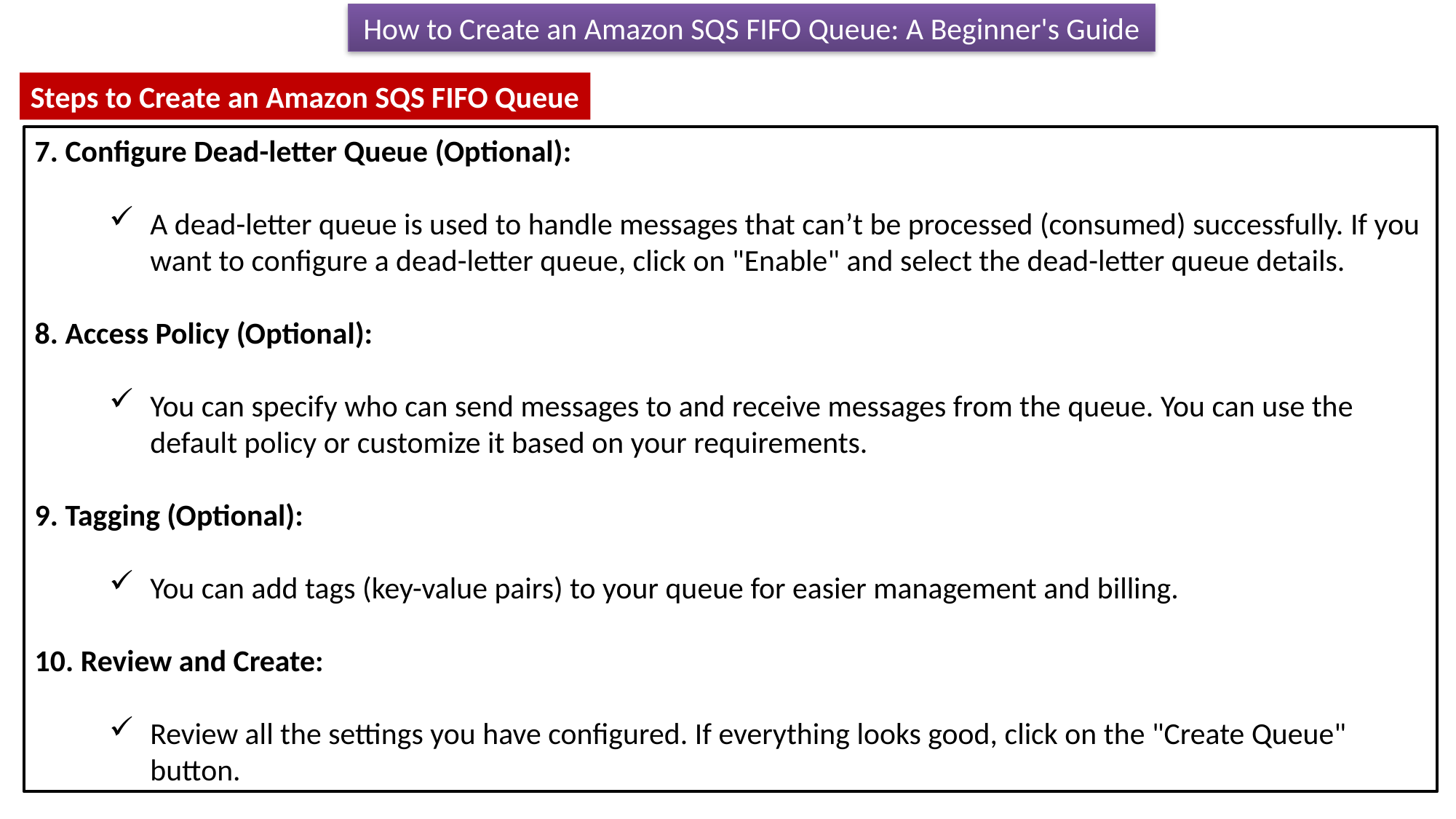

How to Create an Amazon SQS FIFO Queue: A Beginner's Guide

Steps to Create an Amazon SQS FIFO Queue
7. Configure Dead-letter Queue (Optional):

A dead-letter queue is used to handle messages that can’t be processed (consumed) successfully. If you want to configure a dead-letter queue, click on "Enable" and select the dead-letter queue details.
8. Access Policy (Optional):

You can specify who can send messages to and receive messages from the queue. You can use the default policy or customize it based on your requirements.
9. Tagging (Optional):

You can add tags (key-value pairs) to your queue for easier management and billing.
10. Review and Create:

Review all the settings you have configured. If everything looks good, click on the "Create Queue" button.